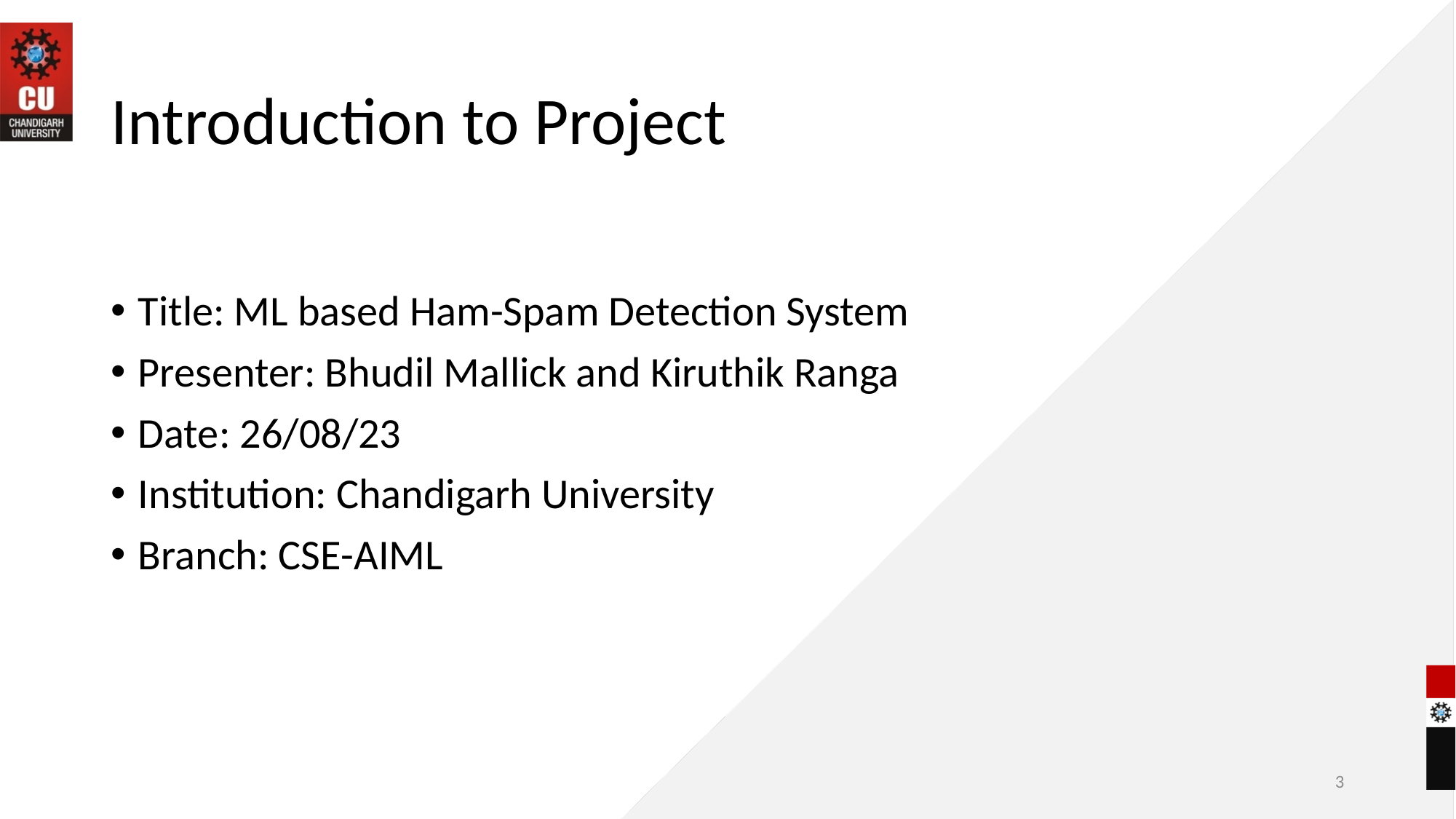

# Introduction to Project

Title: ML based Ham-Spam Detection System
Presenter: Bhudil Mallick and Kiruthik Ranga
Date: 26/08/23
Institution: Chandigarh University
Branch: CSE-AIML

3